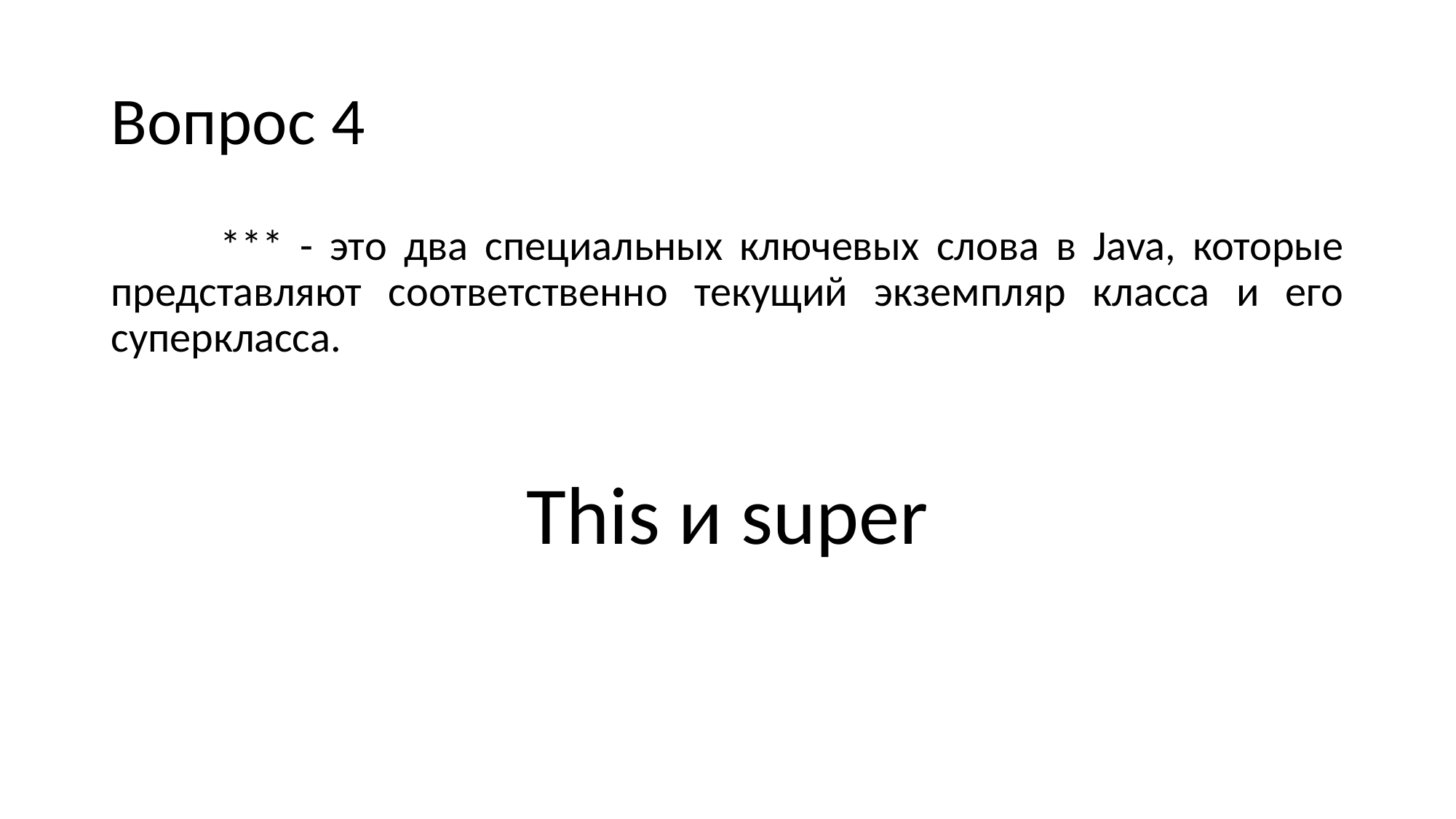

# Вопрос 4
	*** - это два специальных ключевых слова в Java, которые представляют соответственно текущий экземпляр класса и его суперкласса.
This и super